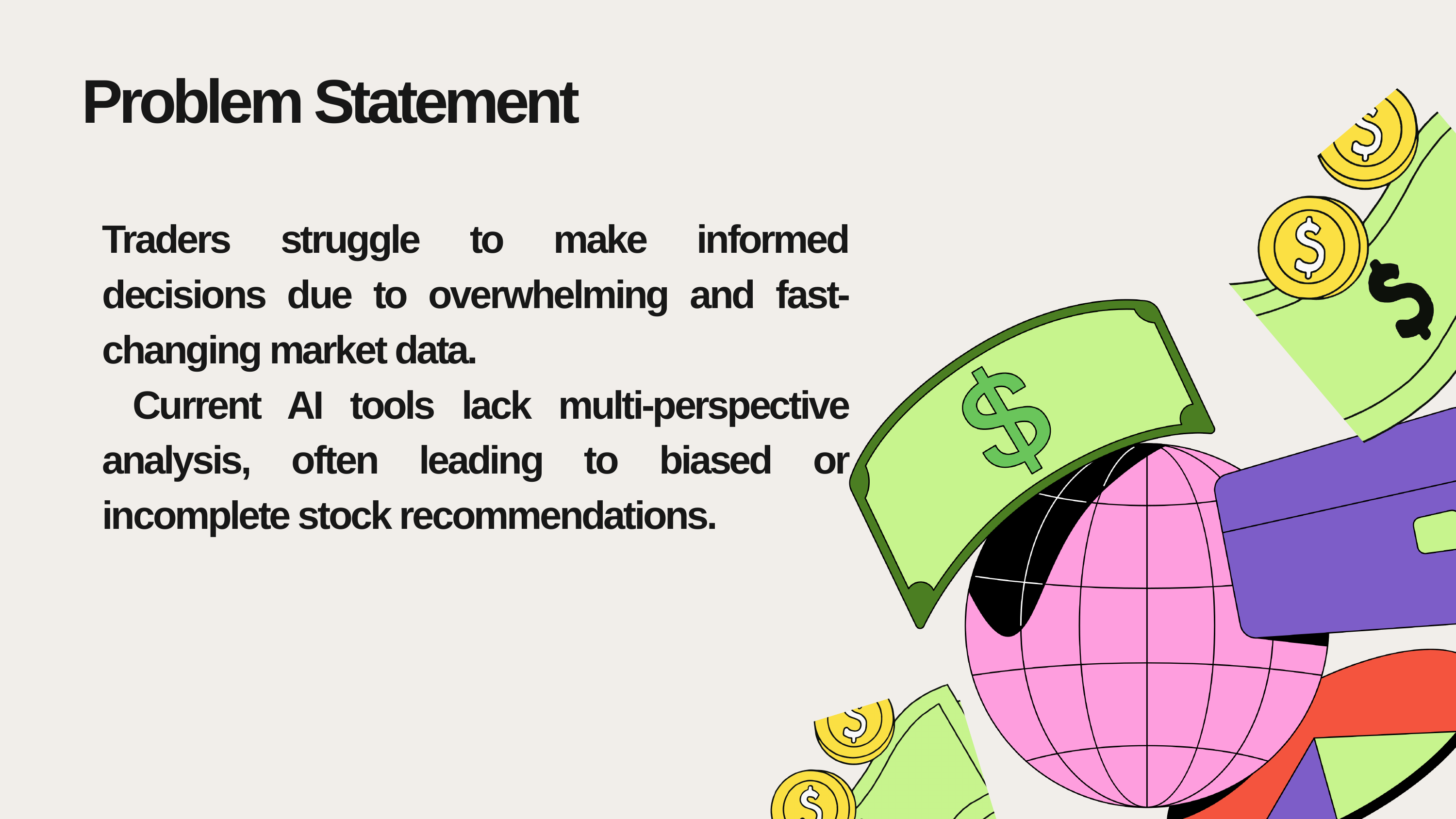

Problem Statement

Traders struggle to make informed decisions due to overwhelming and fast-changing market data.
 Current AI tools lack multi-perspective analysis, often leading to biased or incomplete stock recommendations.